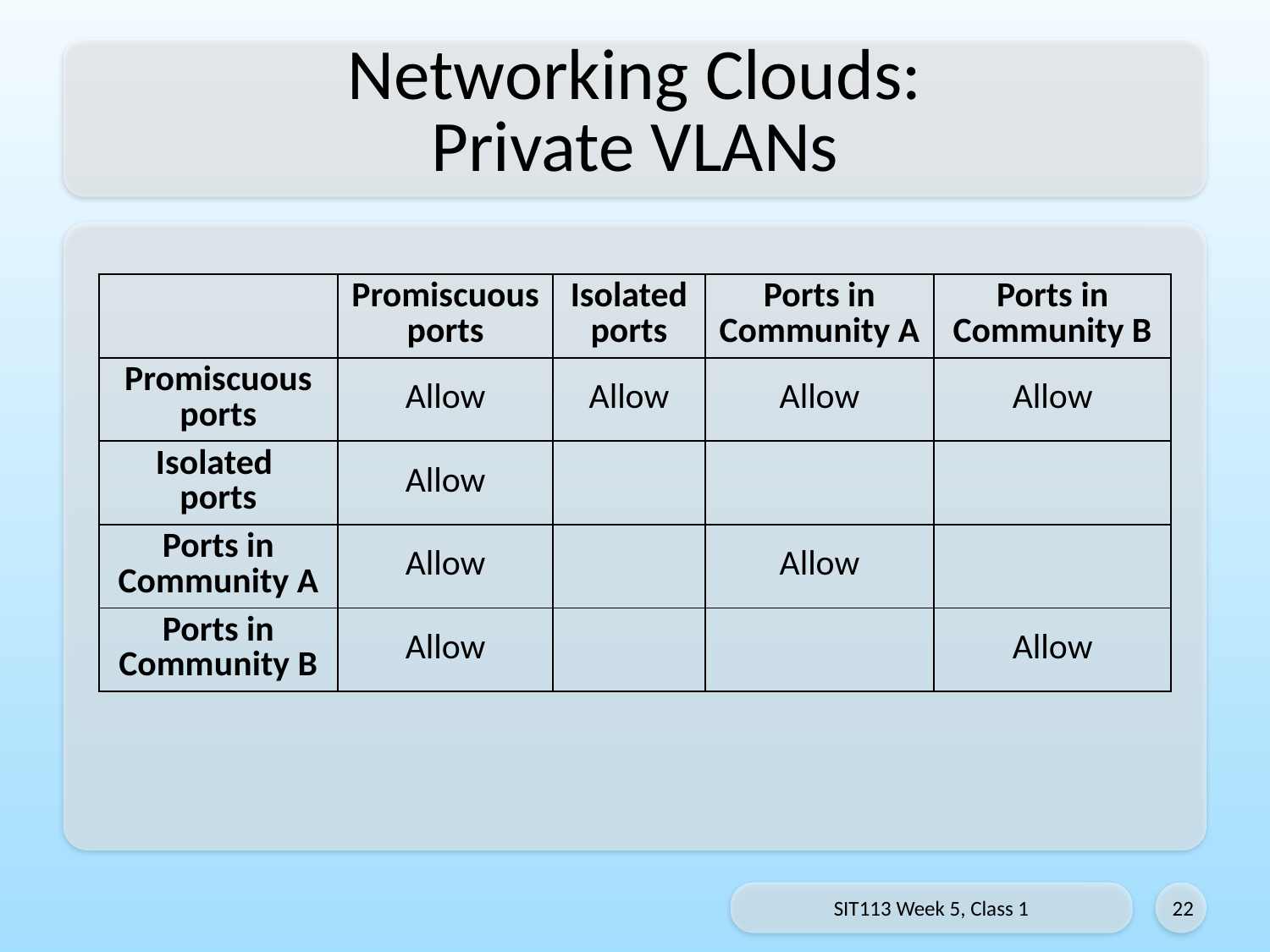

# Networking Clouds: Private VLANs
|  | Promiscuous ports | Isolated ports | Ports in Community A | Ports in Community B |
| --- | --- | --- | --- | --- |
| Promiscuous ports | Allow | Allow | Allow | Allow |
| Isolated ports | Allow |  |  |  |
| Ports in Community A | Allow |  | Allow |  |
| Ports in Community B | Allow |  |  | Allow |
SIT113 Week 5, Class 1
22